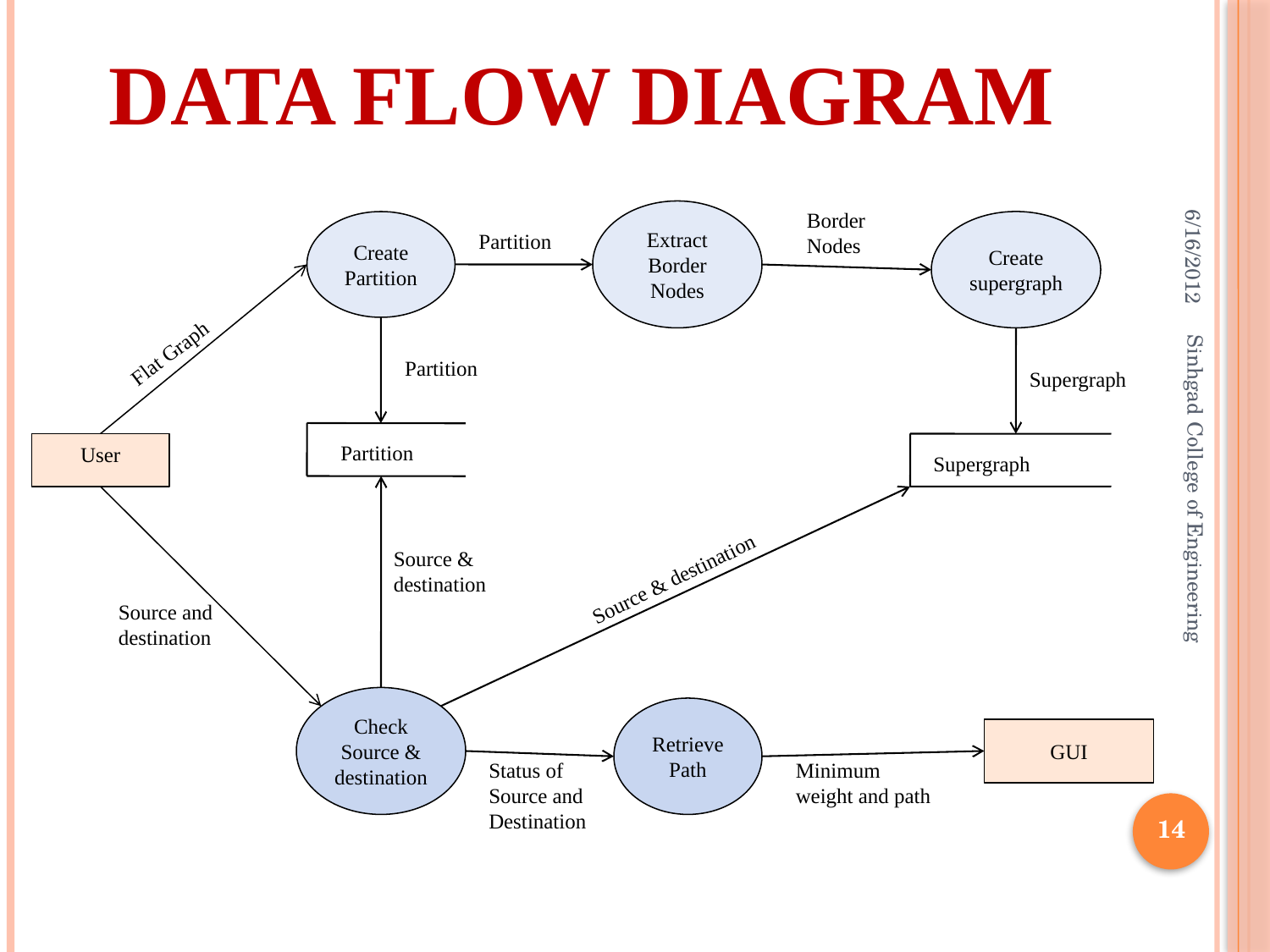

# Data Flow Diagram
6/16/2012
Extract Border Nodes
Border
Nodes
Create Partition
Create supergraph
Partition
Flat Graph
Partition
Supergraph

User

Partition
Supergraph
Sinhgad College of Engineering
Source & destination
Source & destination
Source and destination
Check Source & destination
Retrieve Path
GUI
Status of
Source and
Destination
Minimum weight and path
14